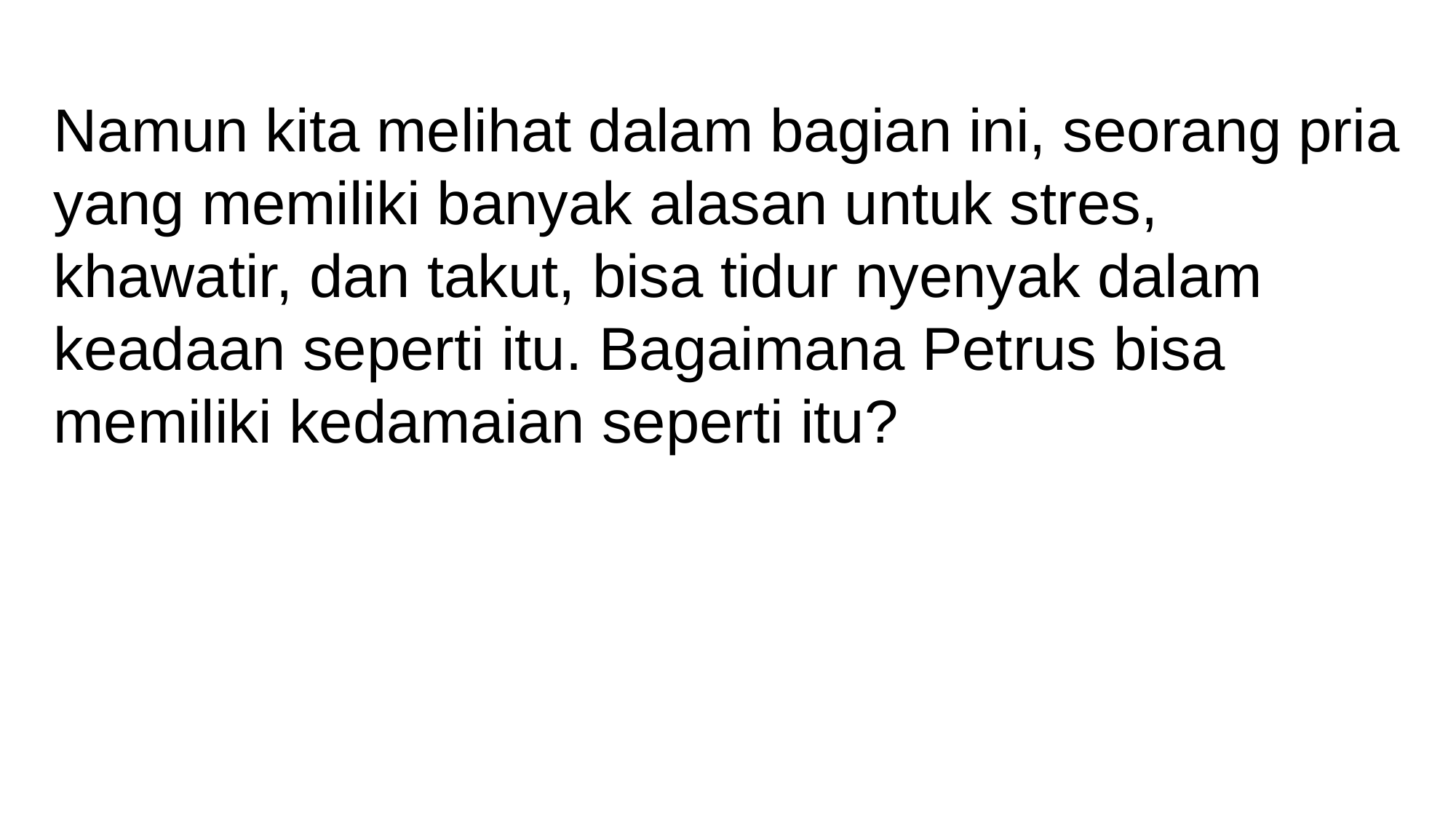

Namun kita melihat dalam bagian ini, seorang pria yang memiliki banyak alasan untuk stres, khawatir, dan takut, bisa tidur nyenyak dalam keadaan seperti itu. Bagaimana Petrus bisa memiliki kedamaian seperti itu?